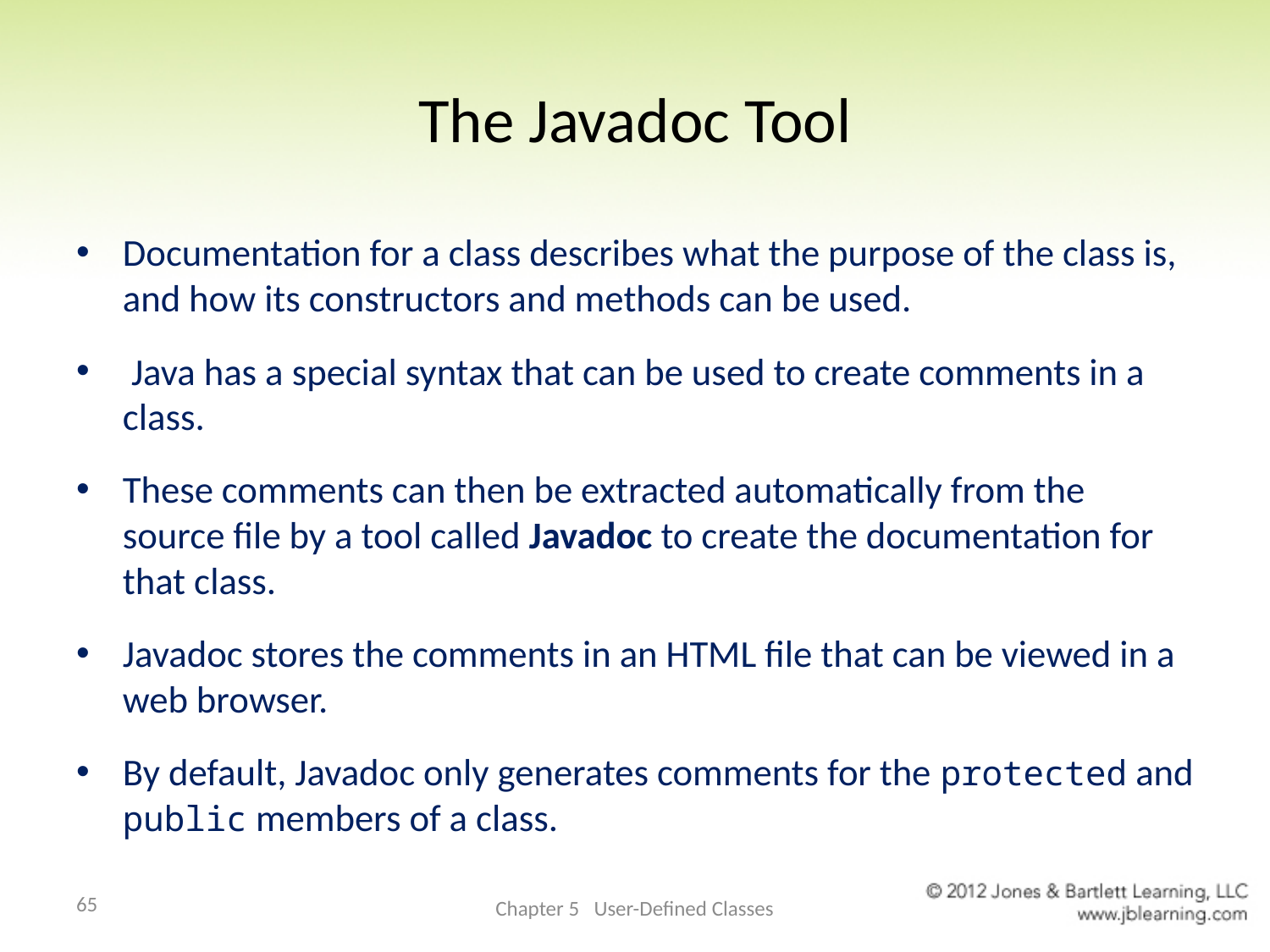

# The Javadoc Tool
Documentation for a class describes what the purpose of the class is, and how its constructors and methods can be used.
 Java has a special syntax that can be used to create comments in a class.
These comments can then be extracted automatically from the source file by a tool called Javadoc to create the documentation for that class.
Javadoc stores the comments in an HTML file that can be viewed in a web browser.
By default, Javadoc only generates comments for the protected and public members of a class.

65
Chapter 5   User-Defined Classes